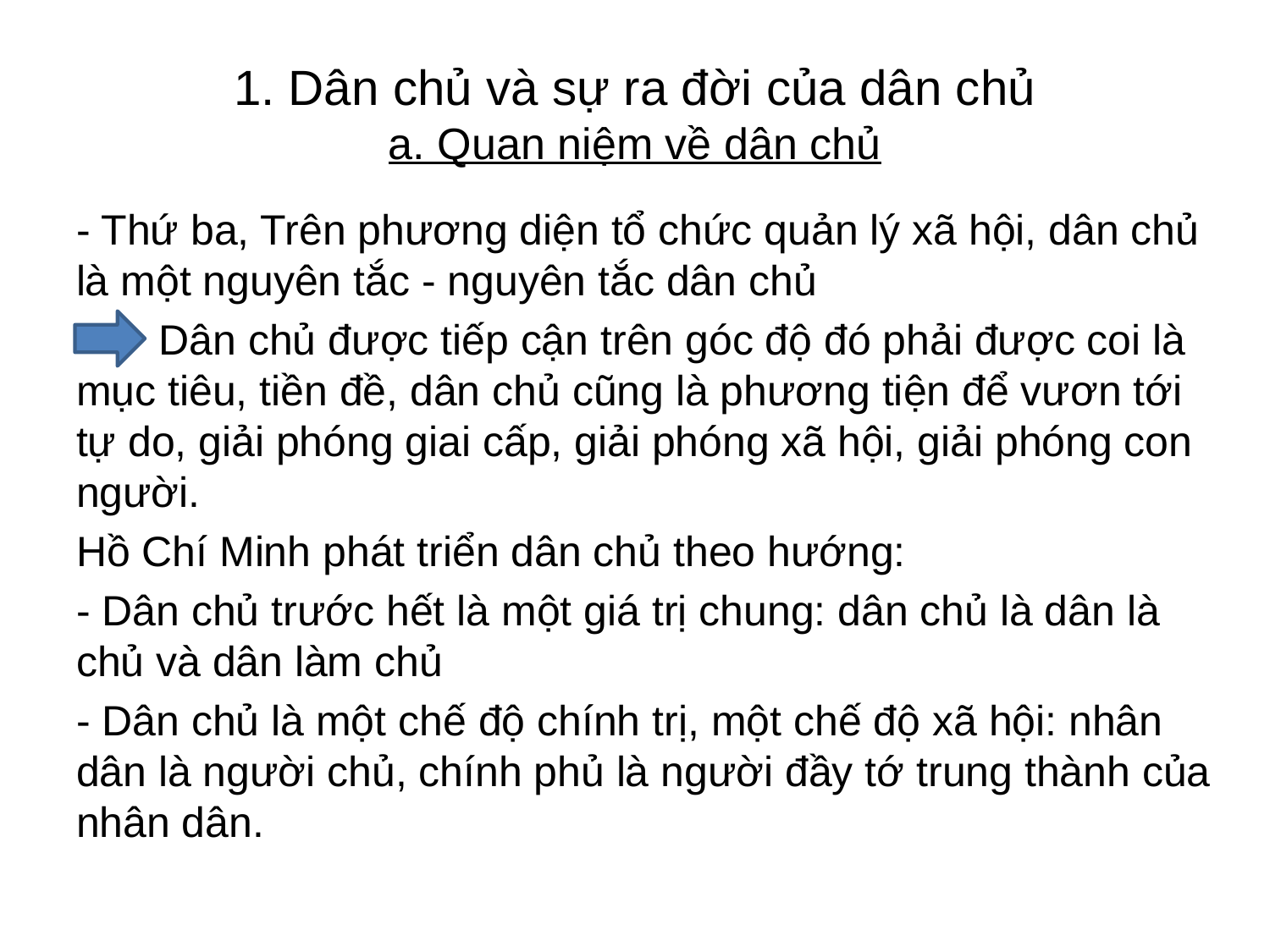

# 1. Dân chủ và sự ra đời của dân chủ a. Quan niệm về dân chủ
- Thứ ba, Trên phương diện tổ chức quản lý xã hội, dân chủ là một nguyên tắc - nguyên tắc dân chủ
       Dân chủ được tiếp cận trên góc độ đó phải được coi là mục tiêu, tiền đề, dân chủ cũng là phương tiện để vươn tới tự do, giải phóng giai cấp, giải phóng xã hội, giải phóng con người.
Hồ Chí Minh phát triển dân chủ theo hướng:
- Dân chủ trước hết là một giá trị chung: dân chủ là dân là chủ và dân làm chủ
- Dân chủ là một chế độ chính trị, một chế độ xã hội: nhân dân là người chủ, chính phủ là người đầy tớ trung thành của nhân dân.